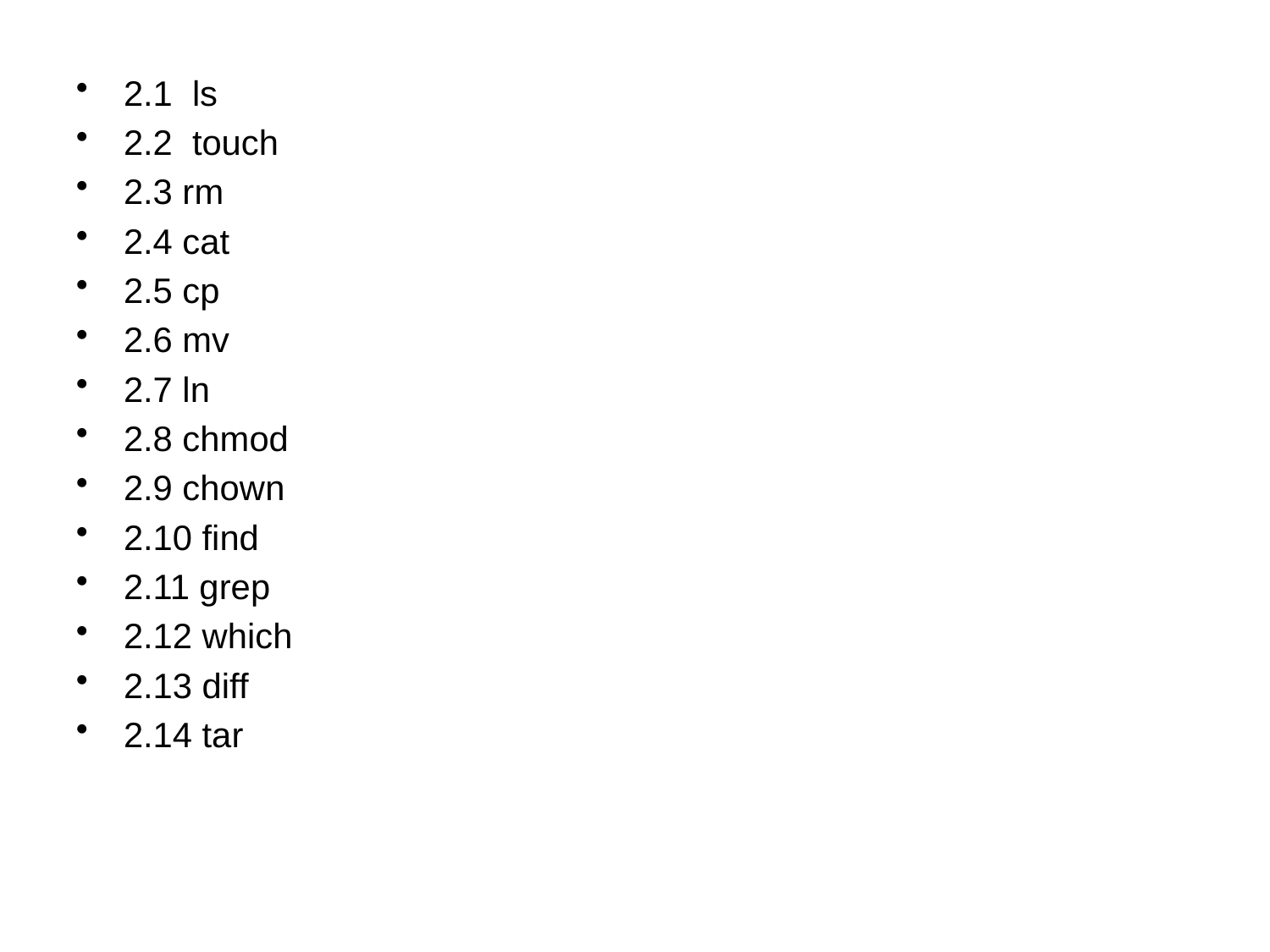

2.1  ls
2.2  touch
2.3 rm
2.4 cat
2.5 cp
2.6 mv
2.7 ln
2.8 chmod
2.9 chown
2.10 find
2.11 grep
2.12 which
2.13 diff
2.14 tar